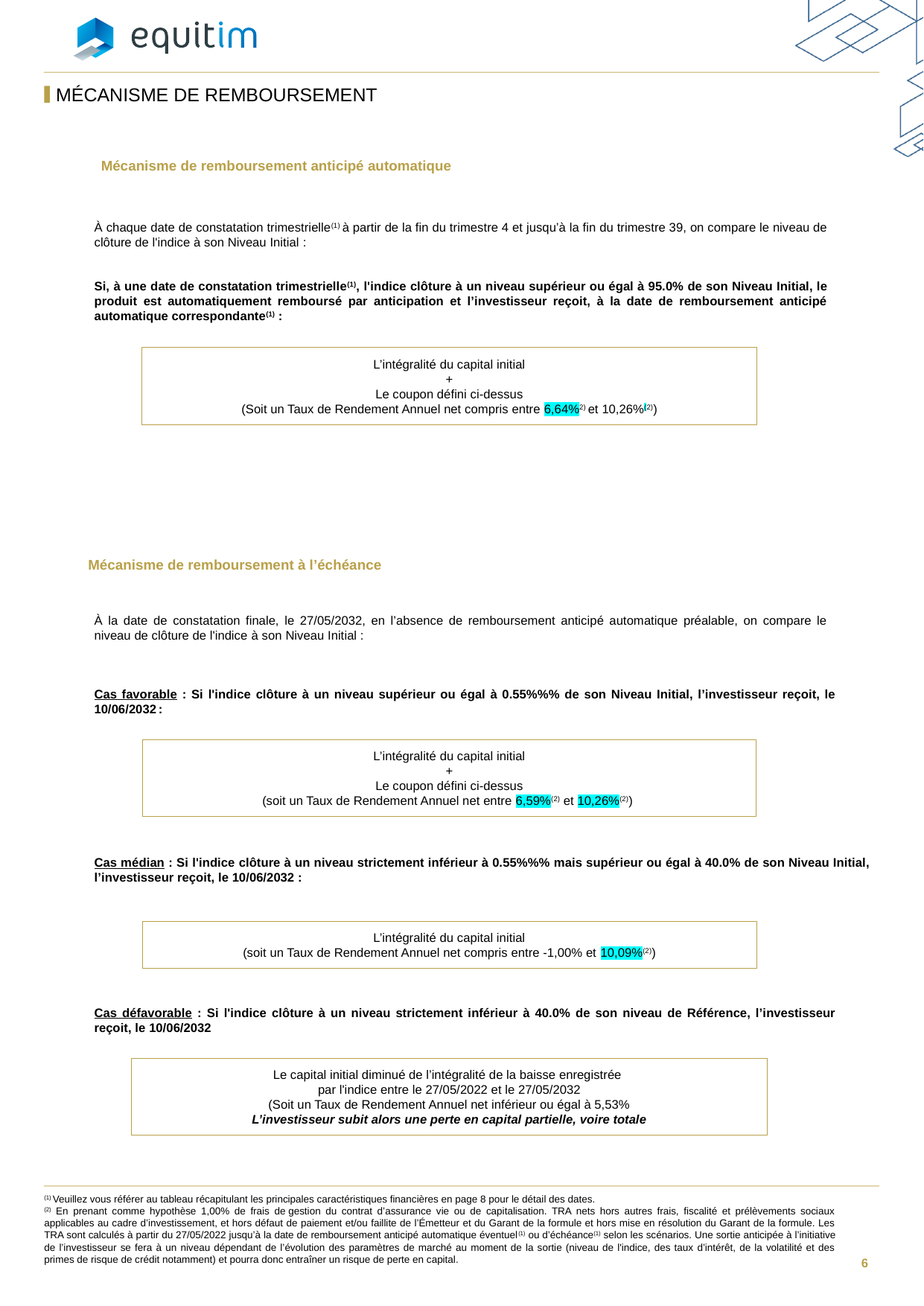

MÉCANISME DE REMBOURSEMENT

Mécanisme de remboursement anticipé automatique
À chaque date de constatation trimestrielle(1) à partir de la fin du trimestre 4 et jusqu’à la fin du trimestre 39, on compare le niveau de clôture de l'indice à son Niveau Initial :

Si, à une date de constatation trimestrielle(1), l'indice clôture à un niveau supérieur ou égal à 95.0% de son Niveau Initial, le produit est automatiquement remboursé par anticipation et l’investisseur reçoit, à la date de remboursement anticipé automatique correspondante(1) :
L’intégralité du capital initial
+
Le coupon défini ci-dessus
(Soit un Taux de Rendement Annuel net compris entre 6,64%2) et 10,26%(2))

Mécanisme de remboursement à l’échéance
À la date de constatation finale, le 27/05/2032, en l’absence de remboursement anticipé automatique préalable, on compare le niveau de clôture de l'indice à son Niveau Initial :
Cas favorable : Si l'indice clôture à un niveau supérieur ou égal à 0.55%%% de son Niveau Initial, l’investisseur reçoit, le 10/06/2032 :
L’intégralité du capital initial
+
Le coupon défini ci-dessus
(soit un Taux de Rendement Annuel net entre 6,59%(2) et 10,26%(2))
Cas médian : Si l'indice clôture à un niveau strictement inférieur à 0.55%%% mais supérieur ou égal à 40.0% de son Niveau Initial, l’investisseur reçoit, le 10/06/2032 :
L’intégralité du capital initial
(soit un Taux de Rendement Annuel net compris entre -1,00% et 10,09%(2))
Cas défavorable : Si l'indice clôture à un niveau strictement inférieur à 40.0% de son niveau de Référence, l’investisseur reçoit, le 10/06/2032
Le capital initial diminué de l’intégralité de la baisse enregistrée
par l'indice entre le 27/05/2022 et le 27/05/2032
(Soit un Taux de Rendement Annuel net inférieur ou égal à 5,53%
L’investisseur subit alors une perte en capital partielle, voire totale
(1) Veuillez vous référer au tableau récapitulant les principales caractéristiques financières en page 8 pour le détail des dates.
(2) En prenant comme hypothèse 1,00% de frais de gestion du contrat d’assurance vie ou de capitalisation. TRA nets hors autres frais, fiscalité et prélèvements sociaux applicables au cadre d’investissement, et hors défaut de paiement et/ou faillite de l’Émetteur et du Garant de la formule et hors mise en résolution du Garant de la formule. Les TRA sont calculés à partir du 27/05/2022 jusqu’à la date de remboursement anticipé automatique éventuel(1) ou d’échéance(1) selon les scénarios. Une sortie anticipée à l’initiative de l’investisseur se fera à un niveau dépendant de l’évolution des paramètres de marché au moment de la sortie (niveau de l'indice, des taux d’intérêt, de la volatilité et des primes de risque de crédit notamment) et pourra donc entraîner un risque de perte en capital.
6